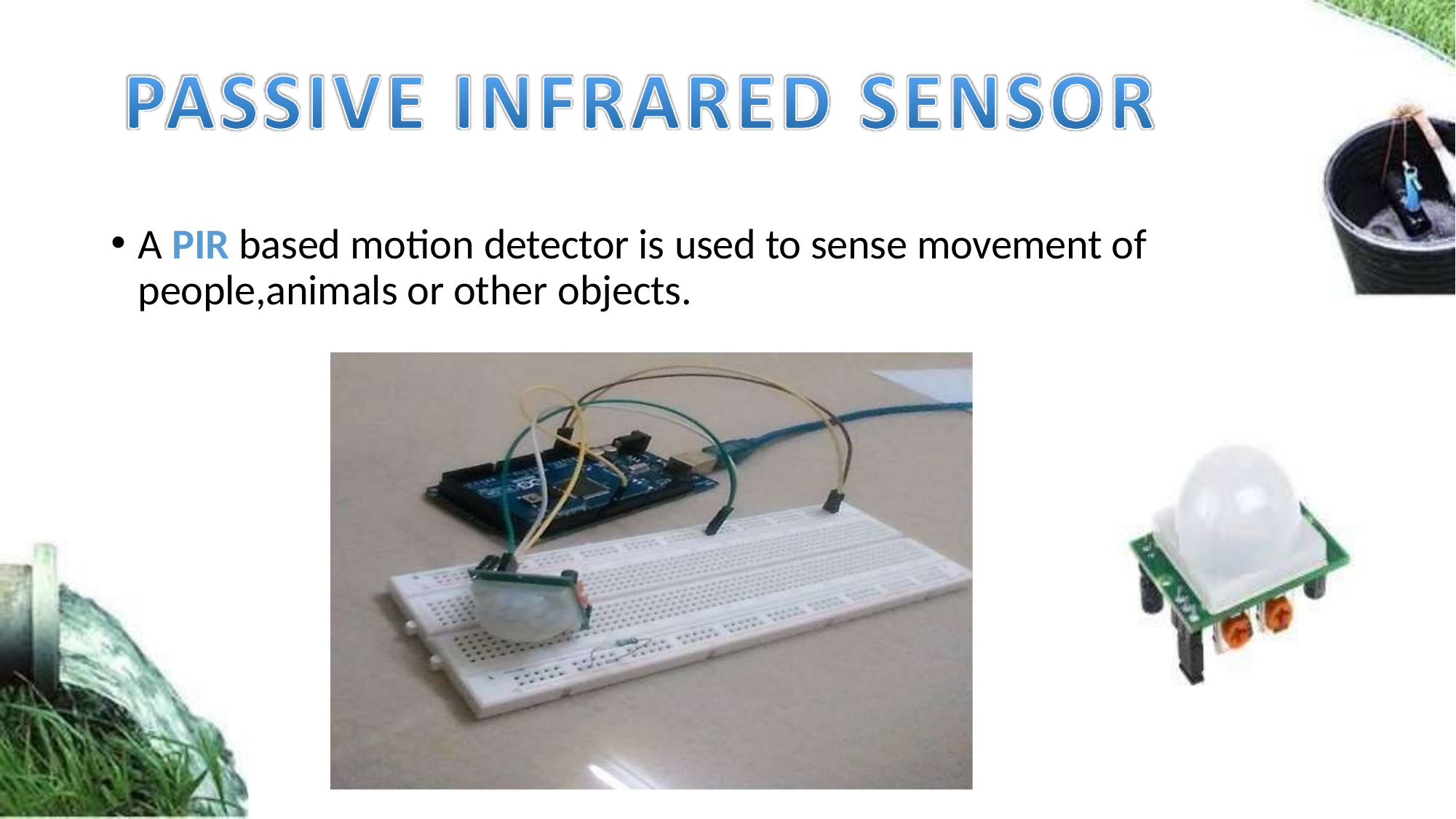

A PIR based motion detector is used to sense movement of  people,animals or other objects.